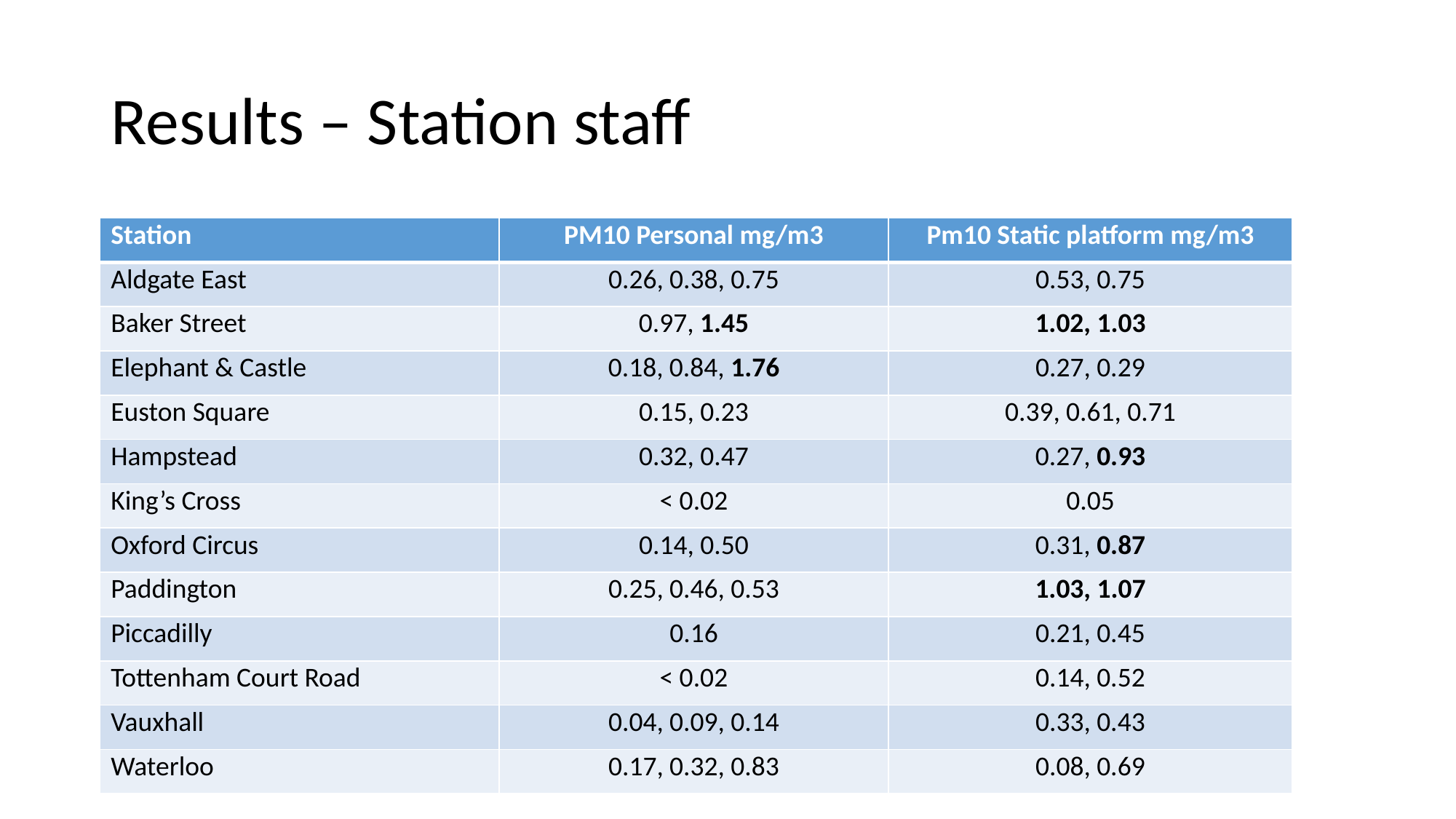

# Results – Station staff
| Station | PM10 Personal mg/m3 | Pm10 Static platform mg/m3 |
| --- | --- | --- |
| Aldgate East | 0.26, 0.38, 0.75 | 0.53, 0.75 |
| Baker Street | 0.97, 1.45 | 1.02, 1.03 |
| Elephant & Castle | 0.18, 0.84, 1.76 | 0.27, 0.29 |
| Euston Square | 0.15, 0.23 | 0.39, 0.61, 0.71 |
| Hampstead | 0.32, 0.47 | 0.27, 0.93 |
| King’s Cross | < 0.02 | 0.05 |
| Oxford Circus | 0.14, 0.50 | 0.31, 0.87 |
| Paddington | 0.25, 0.46, 0.53 | 1.03, 1.07 |
| Piccadilly | 0.16 | 0.21, 0.45 |
| Tottenham Court Road | < 0.02 | 0.14, 0.52 |
| Vauxhall | 0.04, 0.09, 0.14 | 0.33, 0.43 |
| Waterloo | 0.17, 0.32, 0.83 | 0.08, 0.69 |